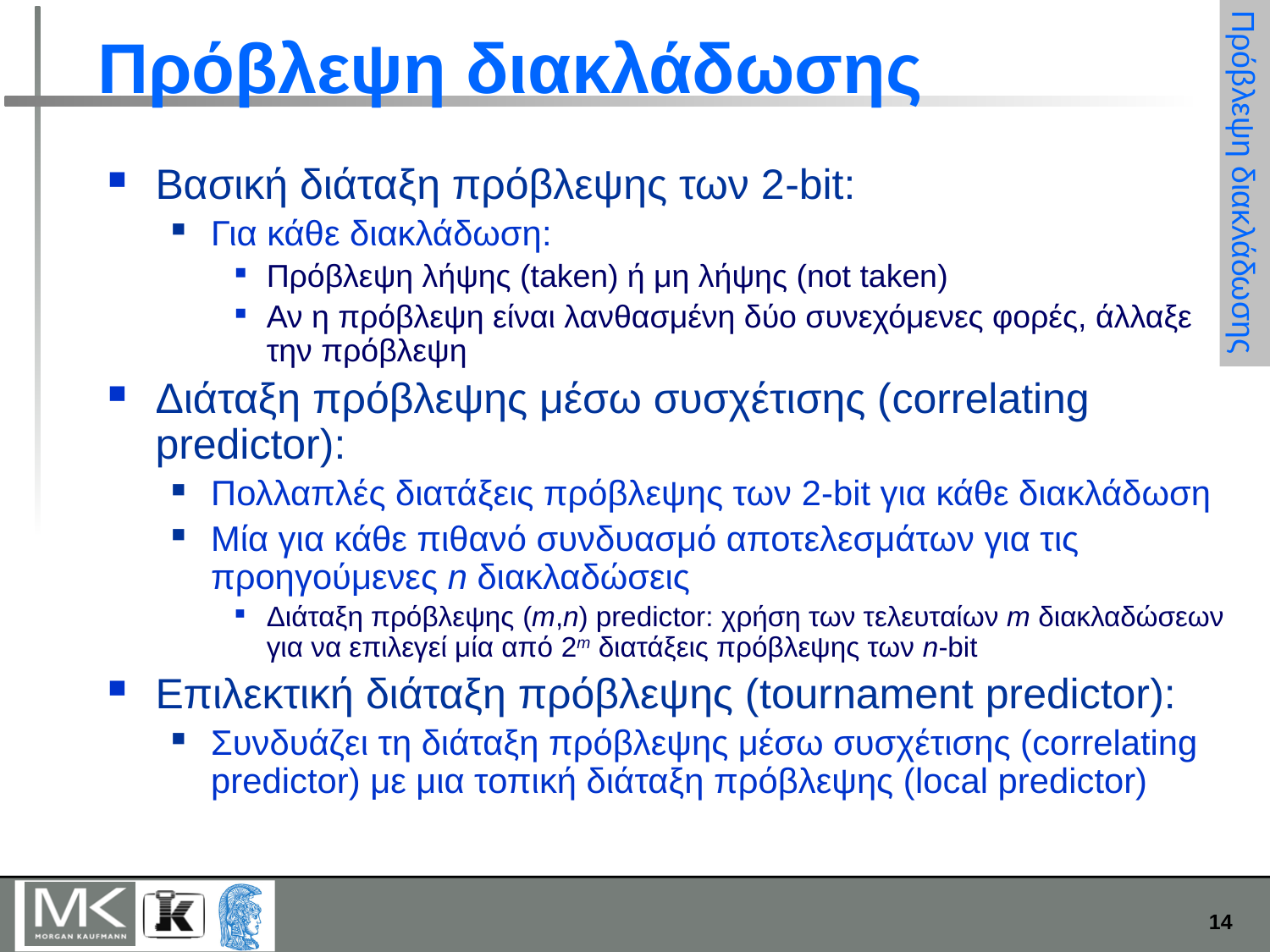

# Πρόβλεψη διακλάδωσης
Βασική διάταξη πρόβλεψης των 2-bit:
Για κάθε διακλάδωση:
Πρόβλεψη λήψης (taken) ή μη λήψης (not taken)
Αν η πρόβλεψη είναι λανθασμένη δύο συνεχόμενες φορές, άλλαξε την πρόβλεψη
Διάταξη πρόβλεψης μέσω συσχέτισης (correlating predictor):
Πολλαπλές διατάξεις πρόβλεψης των 2-bit για κάθε διακλάδωση
Μία για κάθε πιθανό συνδυασμό αποτελεσμάτων για τις προηγούμενες n διακλαδώσεις
Διάταξη πρόβλεψης (m,n) predictor: χρήση των τελευταίων m διακλαδώσεων για να επιλεγεί μία από 2m διατάξεις πρόβλεψης των n-bit
Επιλεκτική διάταξη πρόβλεψης (tournament predictor):
Συνδυάζει τη διάταξη πρόβλεψης μέσω συσχέτισης (correlating predictor) με μια τοπική διάταξη πρόβλεψης (local predictor)
Πρόβλεψη διακλάδωσης